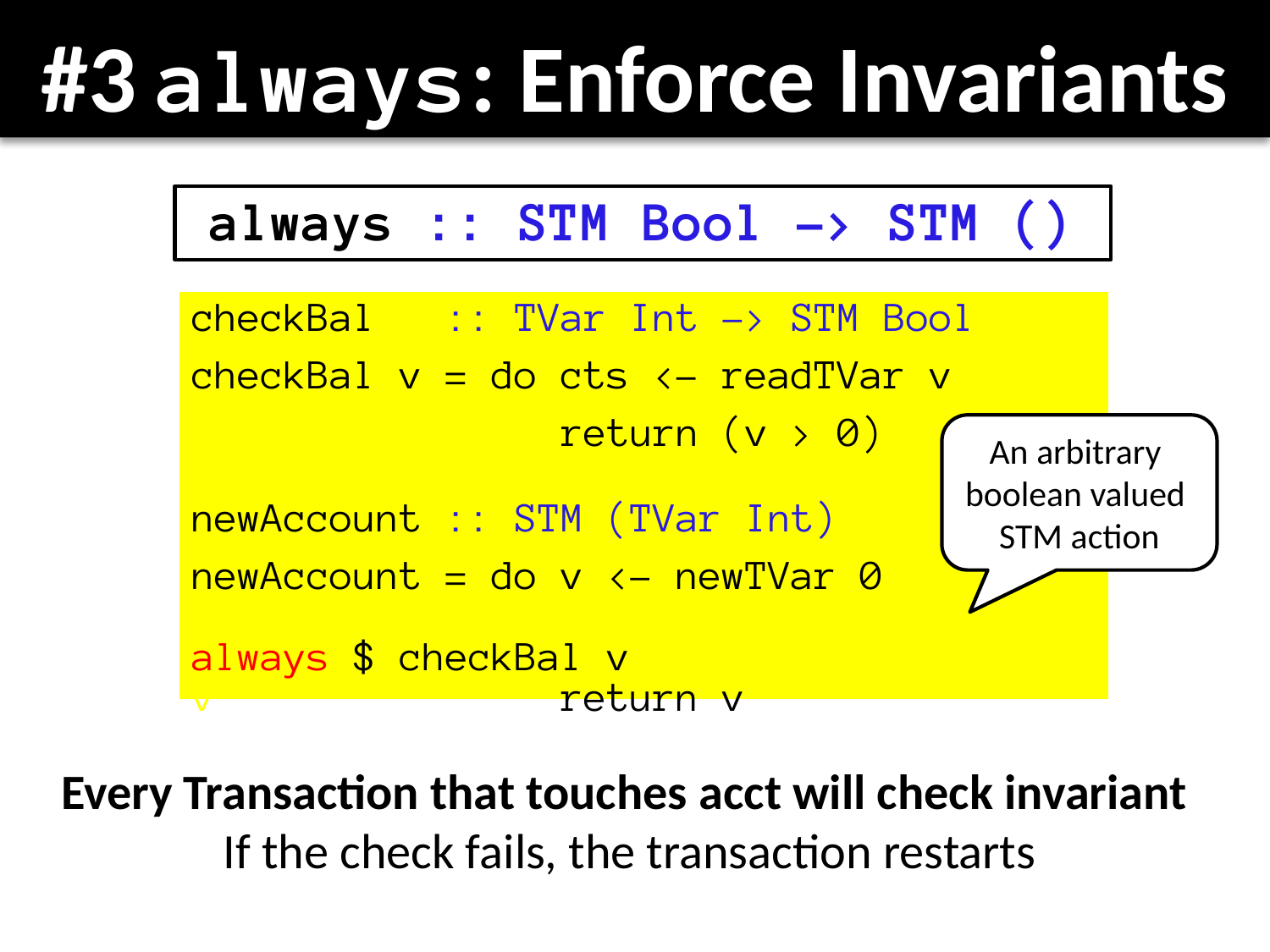

# #3 always: Enforce Invariants
always :: STM Bool -> STM ()
checkBal   :: TVar Int -> STM Bool
checkBal v = do cts <- readTVar v
                return (v > 0)

newAccount :: STM (TVar Int)
newAccount = do v <- newTVar 0      	                      	              always $ checkBal v                     v               return v
An arbitrary
boolean valued
STM action
Every Transaction that touches acct will check invariant
If the check fails, the transaction restarts